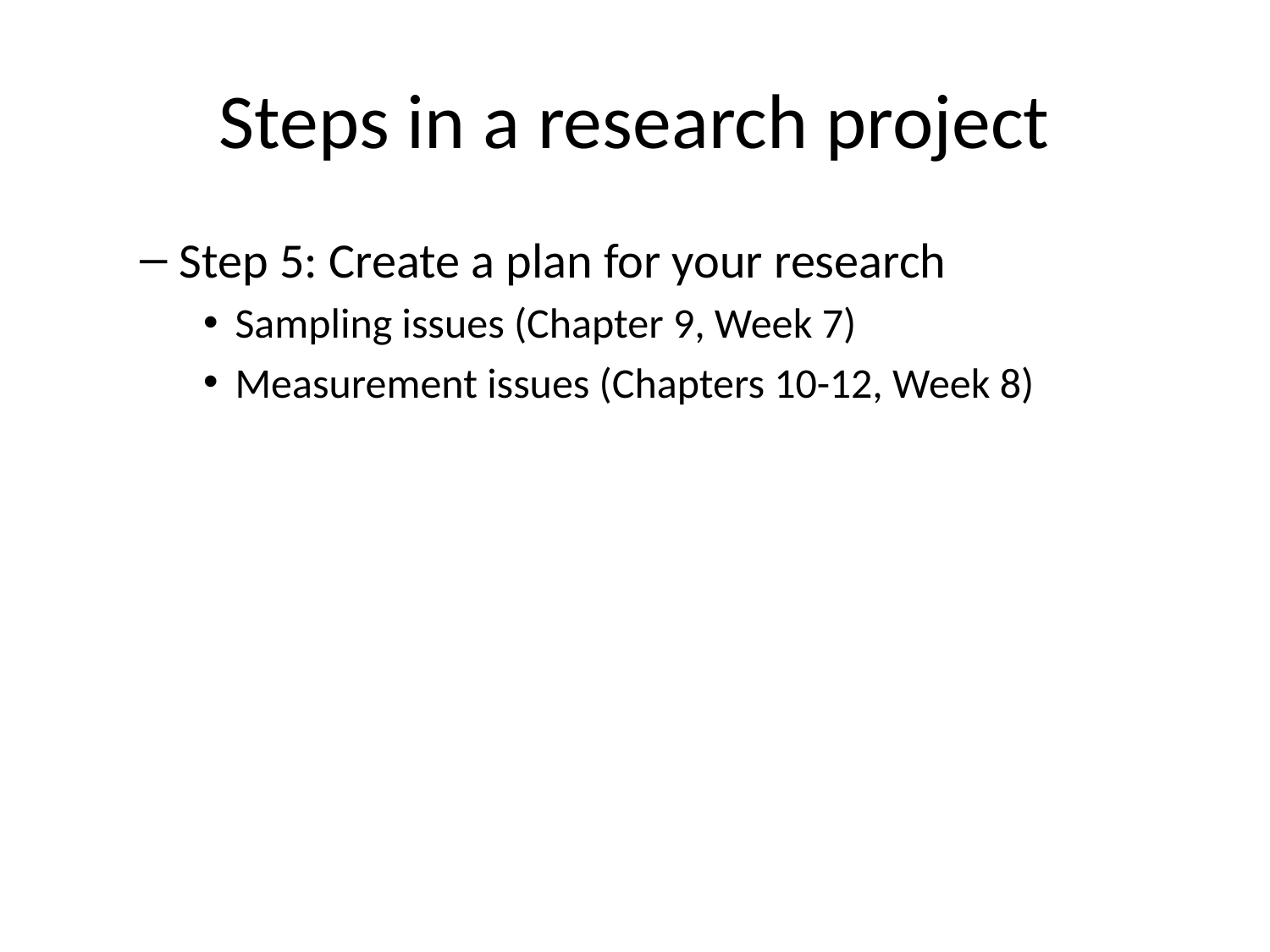

# Steps in a research project
Step 5: Create a plan for your research
Sampling issues (Chapter 9, Week 7)
Measurement issues (Chapters 10-12, Week 8)